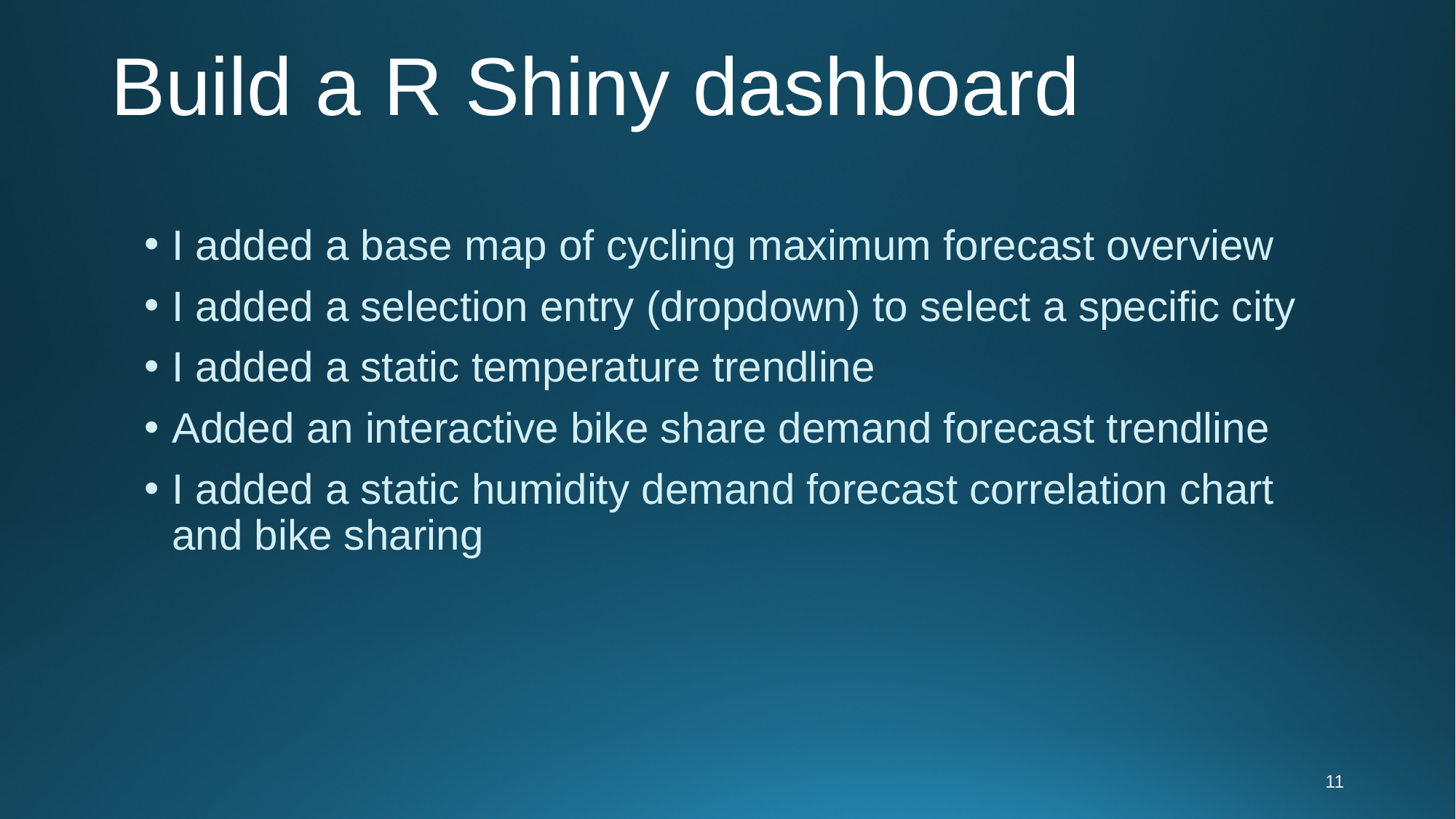

# Build a R Shiny dashboard
I added a base map of cycling maximum forecast overview
I added a selection entry (dropdown) to select a specific city
I added a static temperature trendline
Added an interactive bike share demand forecast trendline
I added a static humidity demand forecast correlation chart and bike sharing
11